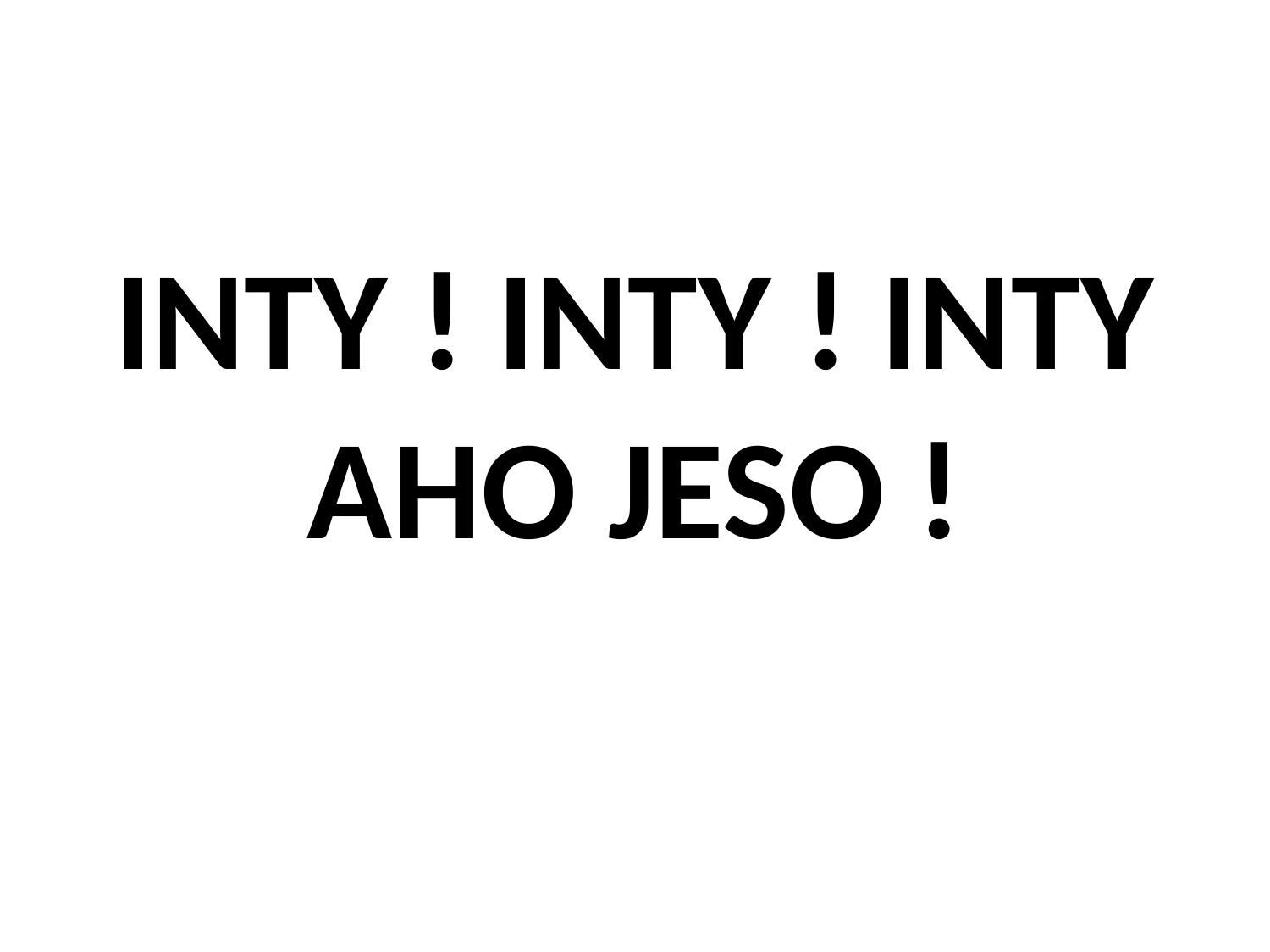

# INTY ! INTY ! INTY AHO JESO !